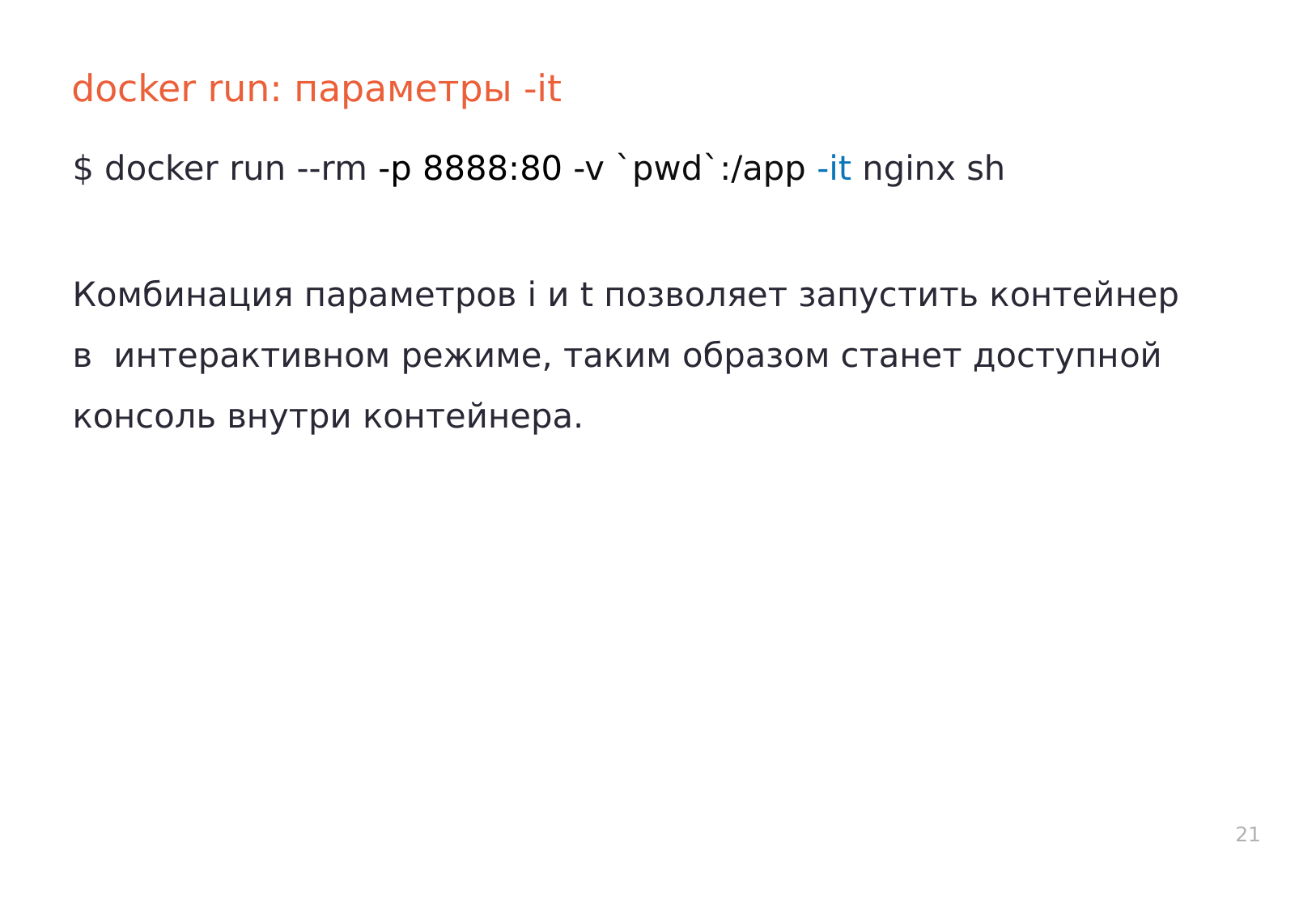

# docker run: параметры -it
$ docker run --rm -p 8888:80 -v `pwd`:/app -it nginx sh

Комбинация параметров i и t позволяет запустить контейнер в  интерактивном режиме, таким образом станет доступной  консоль внутри контейнера.
21